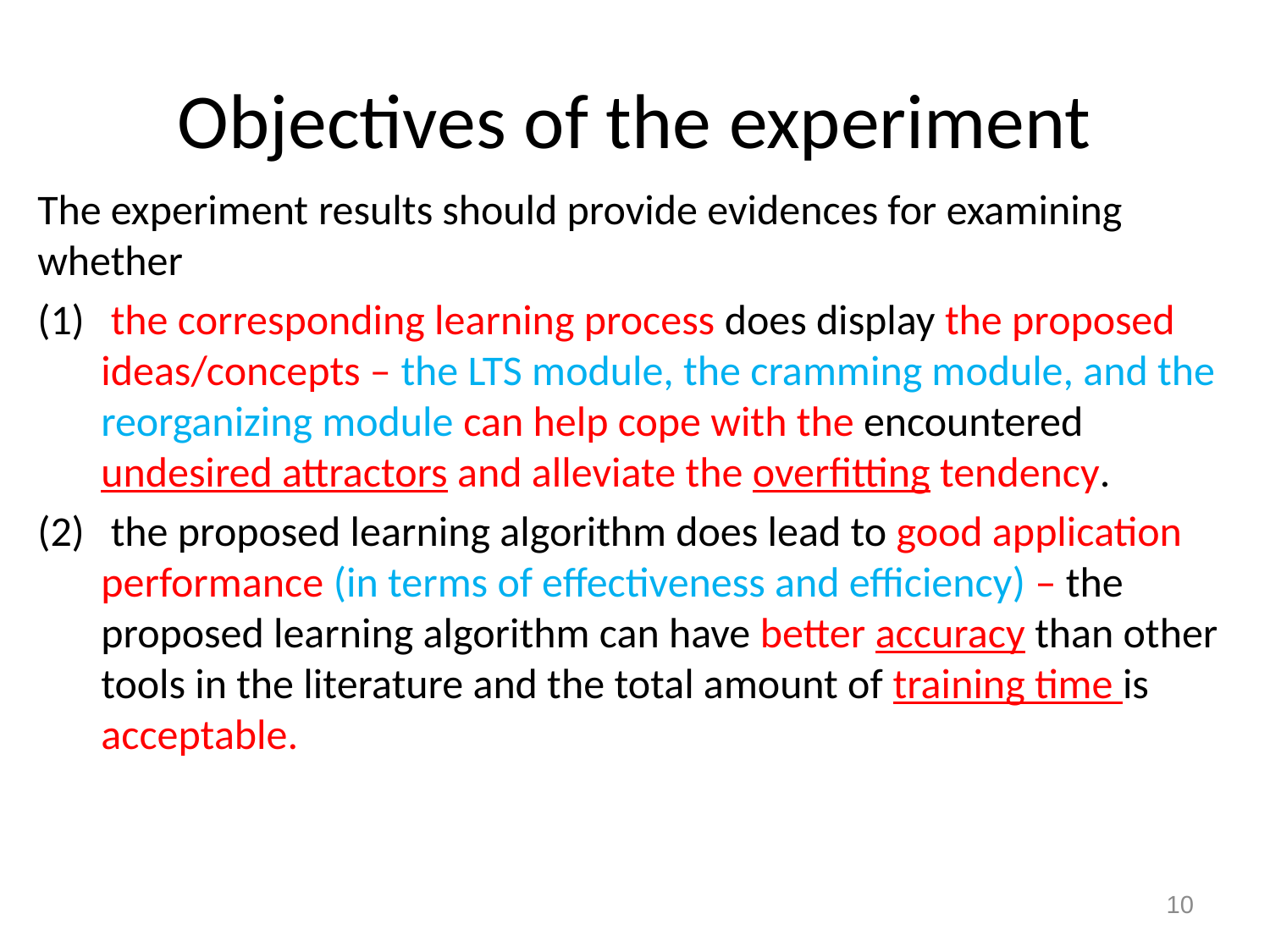

# Objectives of the experiment
The experiment results should provide evidences for examining whether
 the corresponding learning process does display the proposed ideas/concepts – the LTS module, the cramming module, and the reorganizing module can help cope with the encountered undesired attractors and alleviate the overfitting tendency.
 the proposed learning algorithm does lead to good application performance (in terms of effectiveness and efficiency) – the proposed learning algorithm can have better accuracy than other tools in the literature and the total amount of training time is acceptable.
10